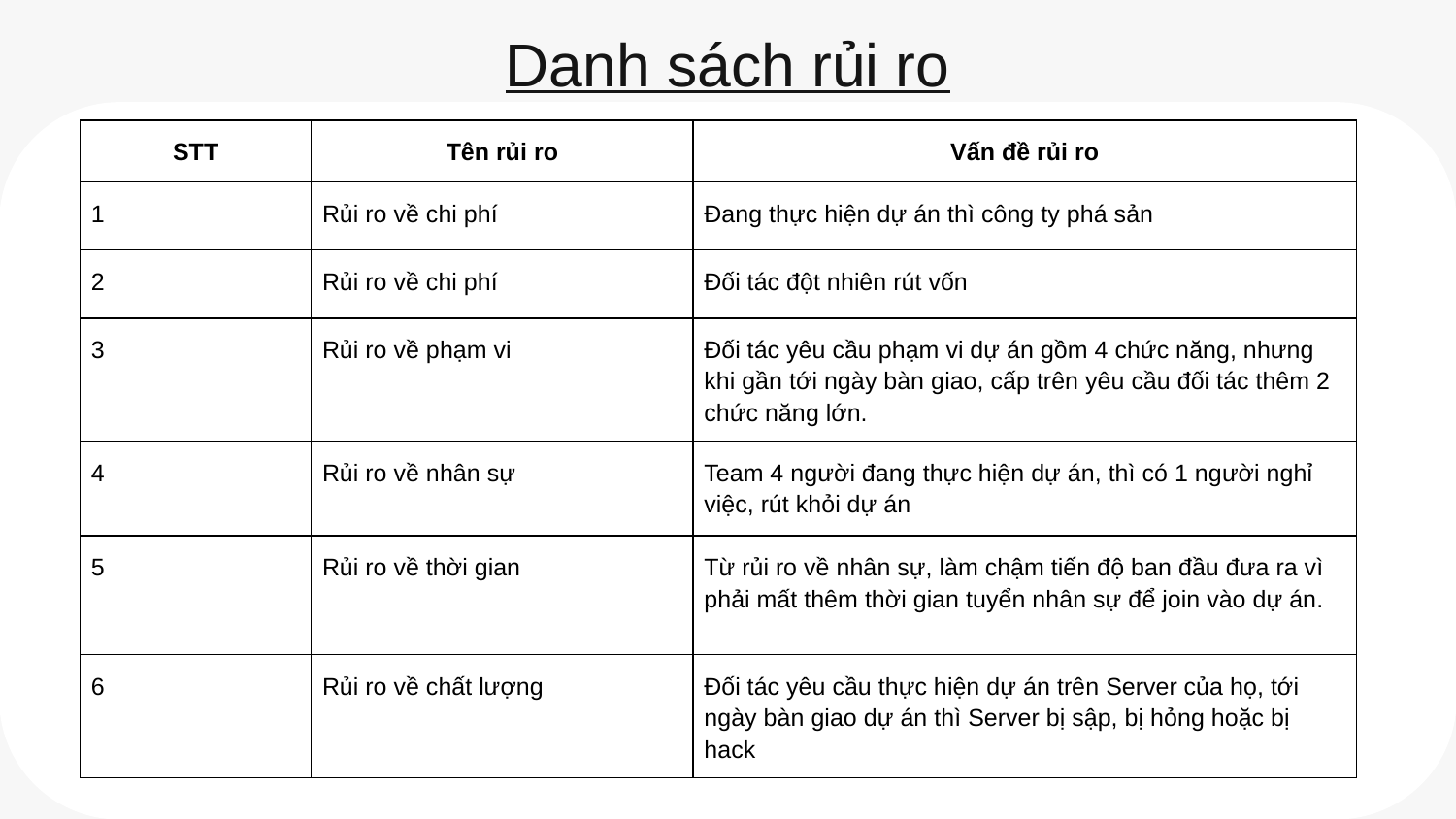

# Danh sách rủi ro

| STT | Tên rủi ro | Vấn đề rủi ro |
| --- | --- | --- |
| 1 | Rủi ro về chi phí | Đang thực hiện dự án thì công ty phá sản |
| 2 | Rủi ro về chi phí | Đối tác đột nhiên rút vốn |
| 3 | Rủi ro về phạm vi | Đối tác yêu cầu phạm vi dự án gồm 4 chức năng, nhưng khi gần tới ngày bàn giao, cấp trên yêu cầu đối tác thêm 2 chức năng lớn. |
| 4 | Rủi ro về nhân sự | Team 4 người đang thực hiện dự án, thì có 1 người nghỉ việc, rút khỏi dự án |
| 5 | Rủi ro về thời gian | Từ rủi ro về nhân sự, làm chậm tiến độ ban đầu đưa ra vì phải mất thêm thời gian tuyển nhân sự để join vào dự án. |
| 6 | Rủi ro về chất lượng | Đối tác yêu cầu thực hiện dự án trên Server của họ, tới ngày bàn giao dự án thì Server bị sập, bị hỏng hoặc bị hack |